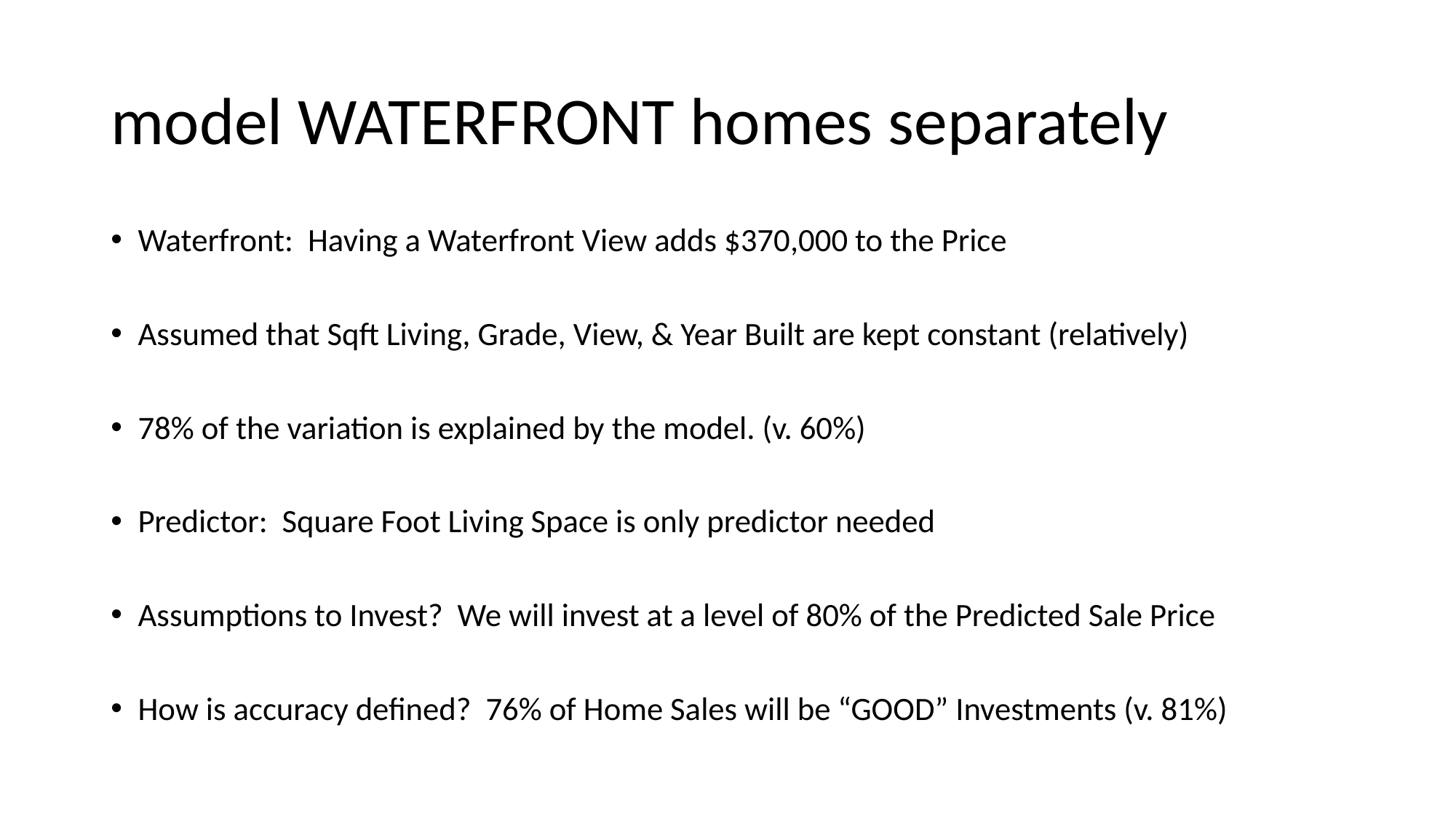

# model WATERFRONT homes separately
Waterfront:  Having a Waterfront View adds $370,000 to the Price

Assumed that Sqft Living, Grade, View, & Year Built are kept constant (relatively)

78% of the variation is explained by the model. (v. 60%)

Predictor:  Square Foot Living Space is only predictor needed

Assumptions to Invest?  We will invest at a level of 80% of the Predicted Sale Price

How is accuracy defined?  76% of Home Sales will be “GOOD” Investments (v. 81%)